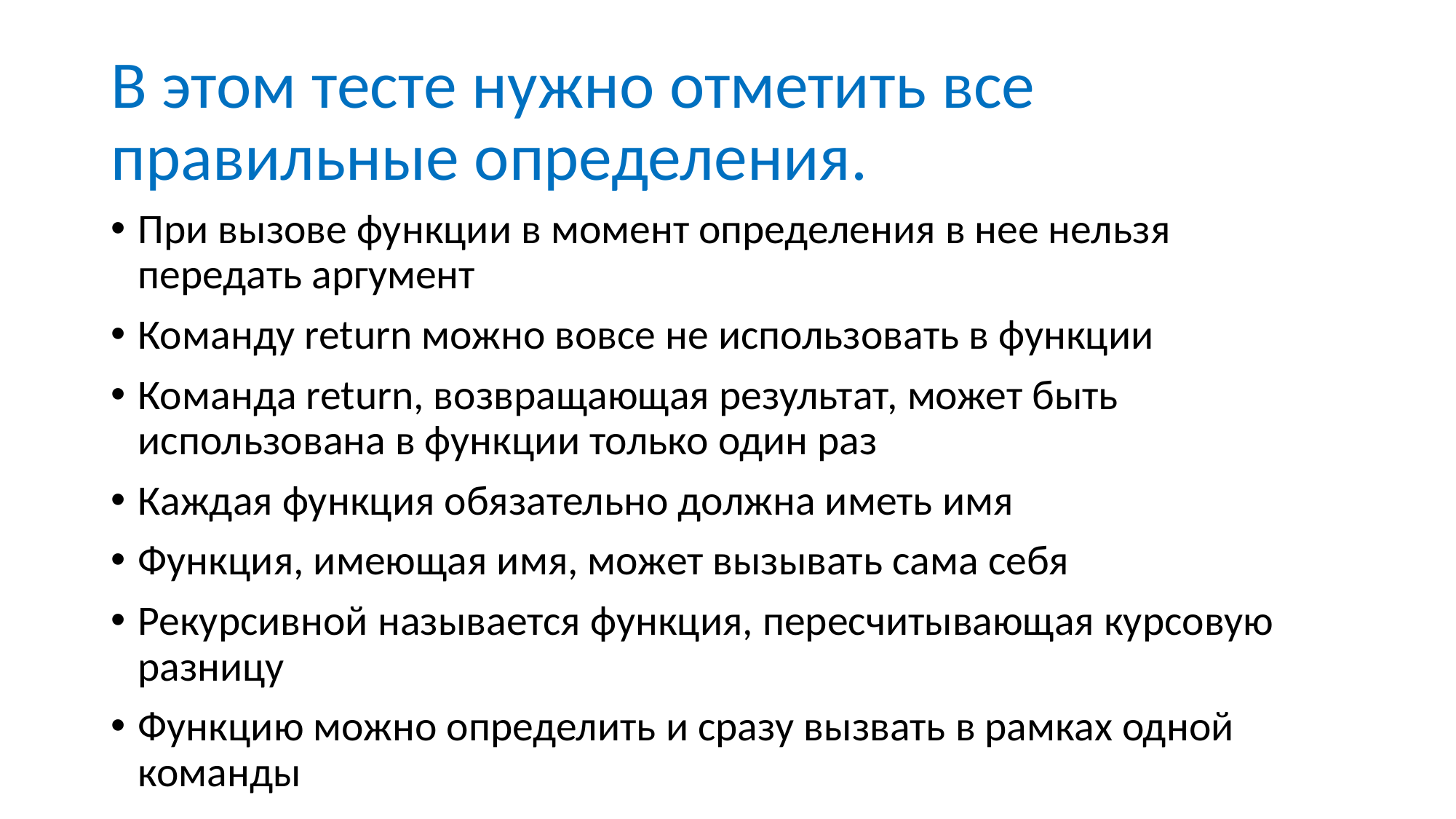

# В этом тесте нужно отметить все правильные определения.
При вызове функции в момент определения в нее нельзя передать аргумент
Команду return можно вовсе не использовать в функции
Команда return, возвращающая результат, может быть использована в функции только один раз
Каждая функция обязательно должна иметь имя
Функция, имеющая имя, может вызывать сама себя
Рекурсивной называется функция, пересчитывающая курсовую разницу
Функцию можно определить и сразу вызвать в рамках одной команды